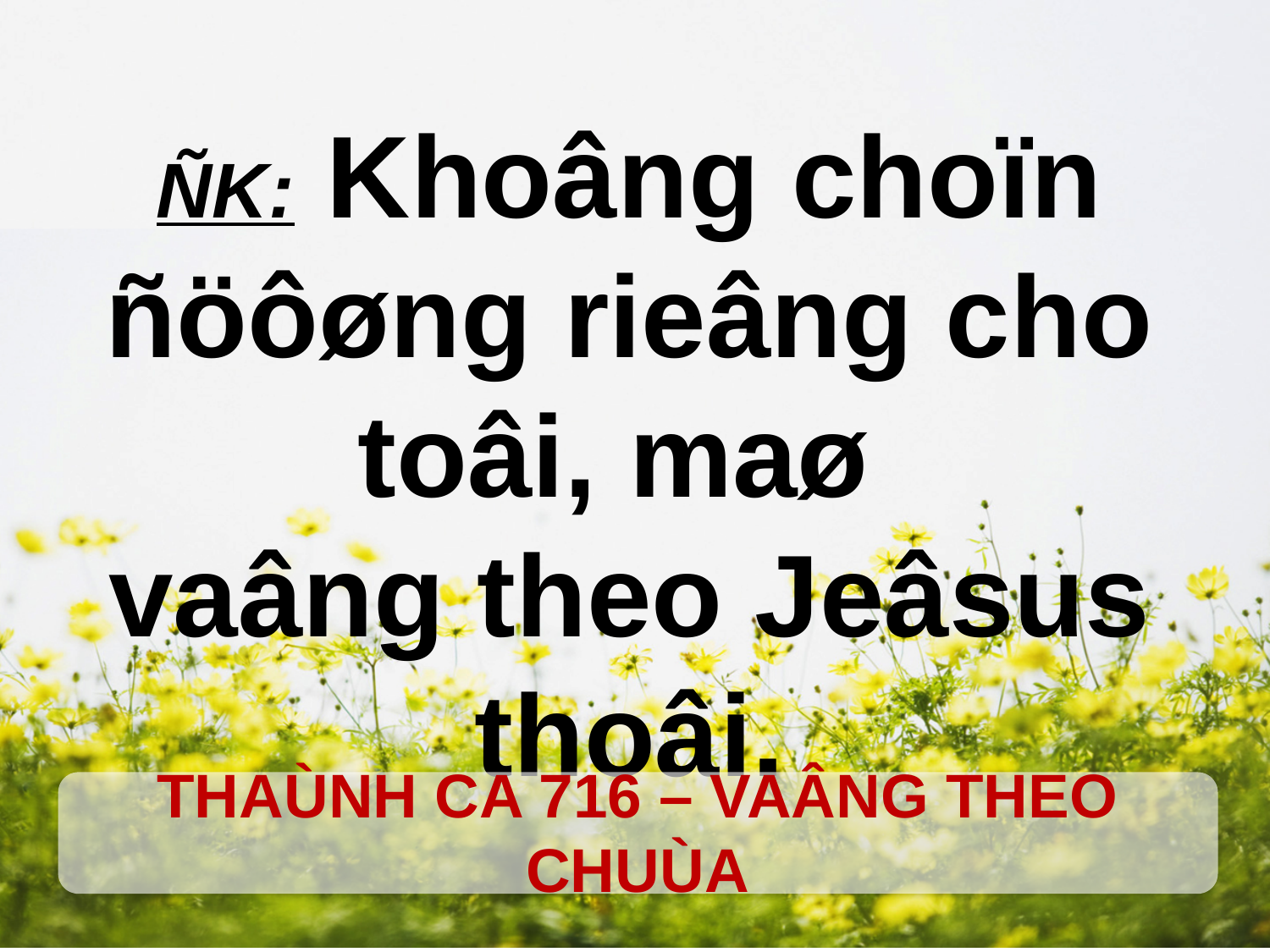

ÑK: Khoâng choïn ñöôøng rieâng cho toâi, maø
vaâng theo Jeâsus thoâi.

THAÙNH CA 716 – VAÂNG THEO CHUÙA